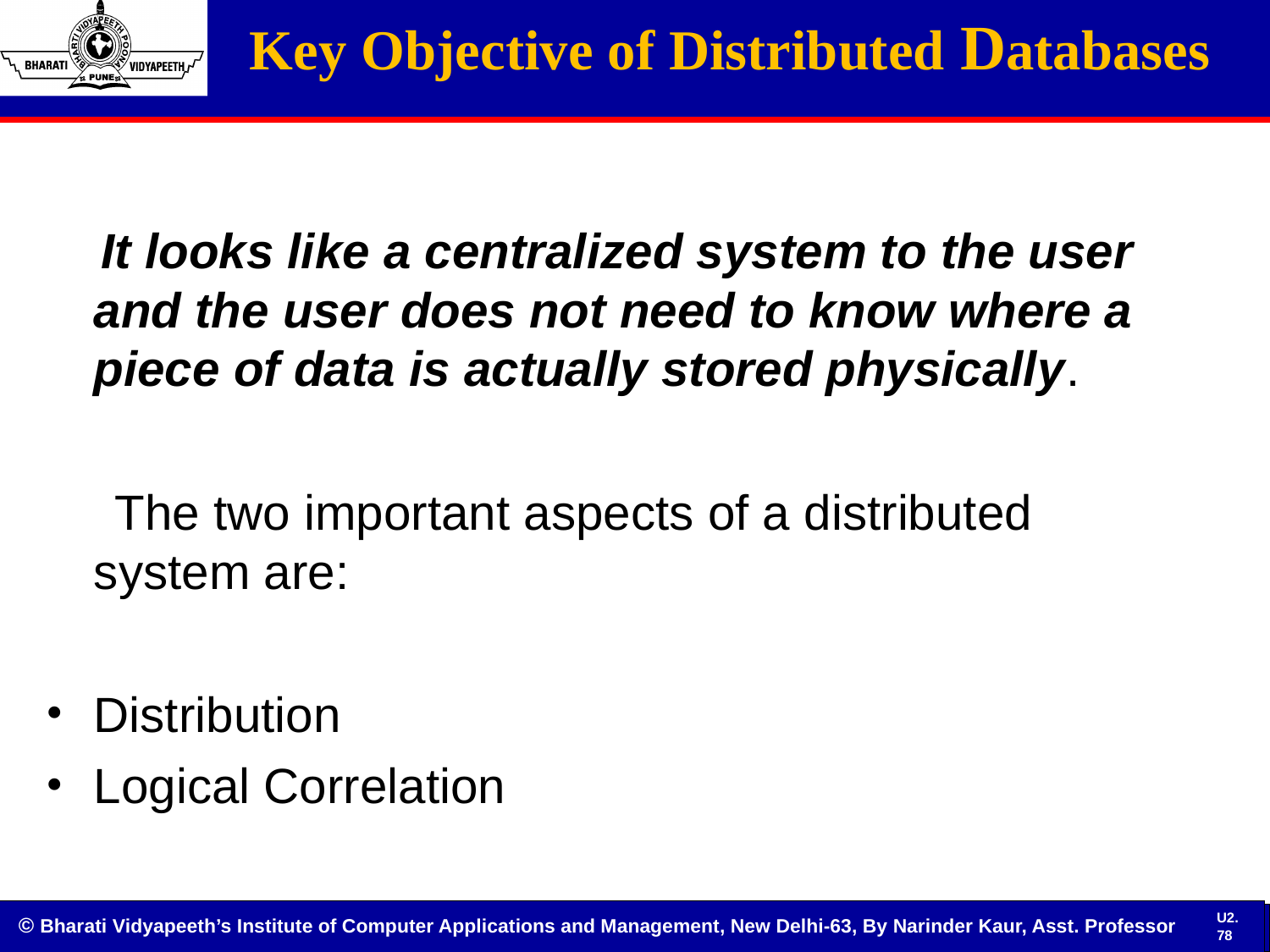

# Key Objective of Distributed Databases

    It looks like a centralized system to the user and the user does not need to know where a piece of data is actually stored physically.

     The two important aspects of a distributed system are:

Distribution
Logical Correlation